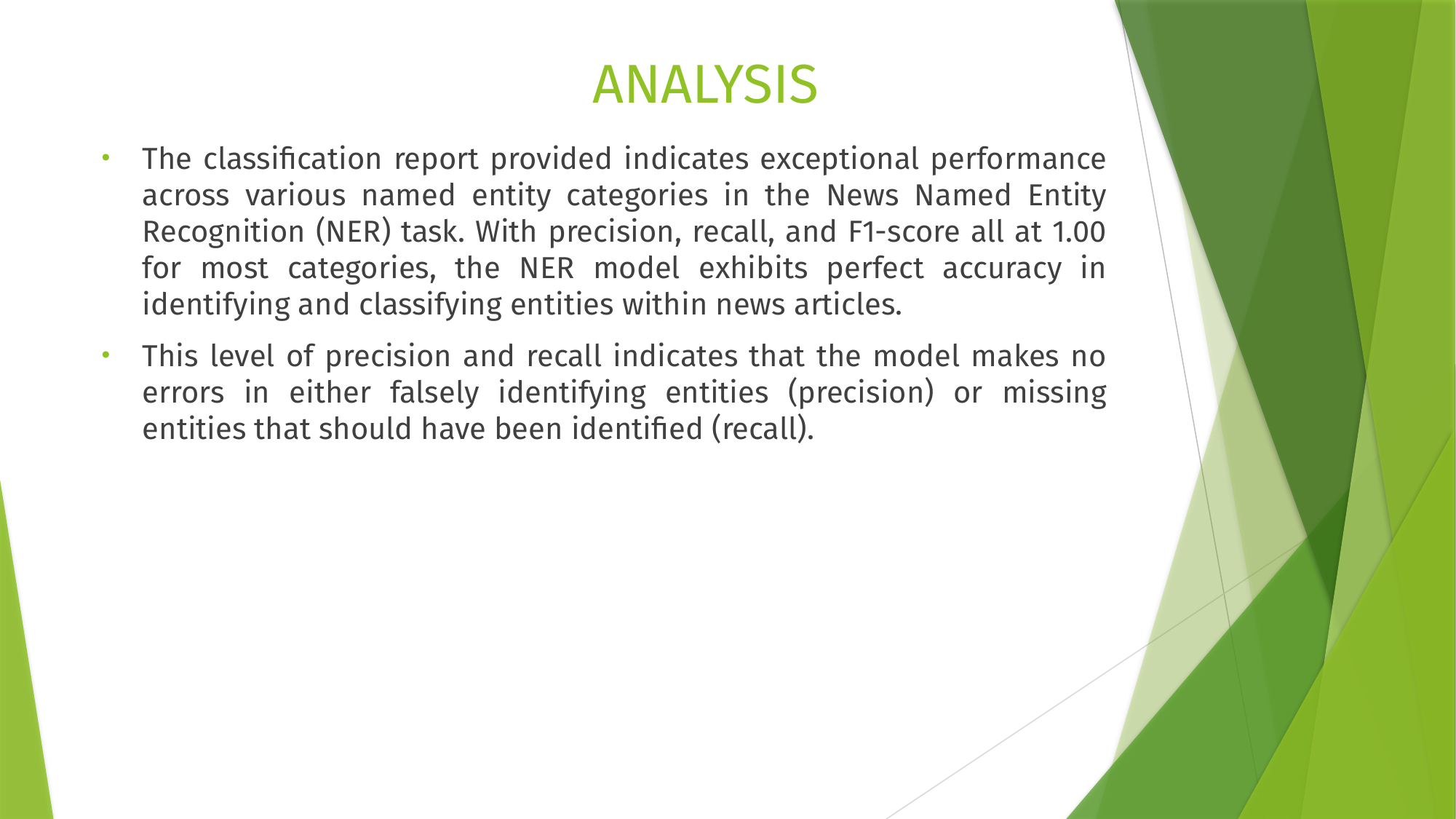

# ANALYSIS
The classification report provided indicates exceptional performance across various named entity categories in the News Named Entity Recognition (NER) task. With precision, recall, and F1-score all at 1.00 for most categories, the NER model exhibits perfect accuracy in identifying and classifying entities within news articles.
This level of precision and recall indicates that the model makes no errors in either falsely identifying entities (precision) or missing entities that should have been identified (recall).